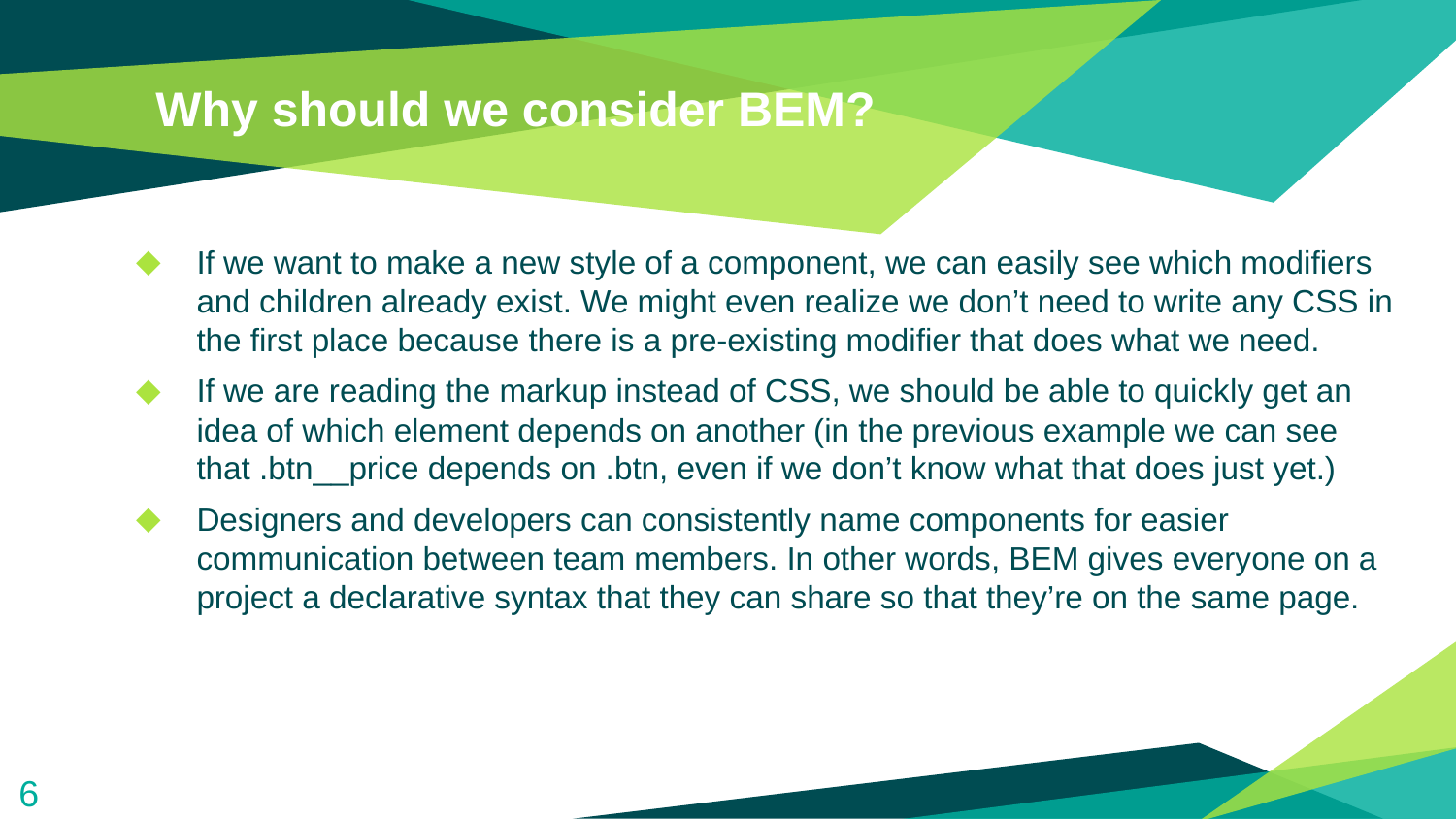

# Why should we consider BEM?
If we want to make a new style of a component, we can easily see which modifiers and children already exist. We might even realize we don’t need to write any CSS in the first place because there is a pre-existing modifier that does what we need.
If we are reading the markup instead of CSS, we should be able to quickly get an idea of which element depends on another (in the previous example we can see that .btn__price depends on .btn, even if we don’t know what that does just yet.)
Designers and developers can consistently name components for easier communication between team members. In other words, BEM gives everyone on a project a declarative syntax that they can share so that they’re on the same page.
6